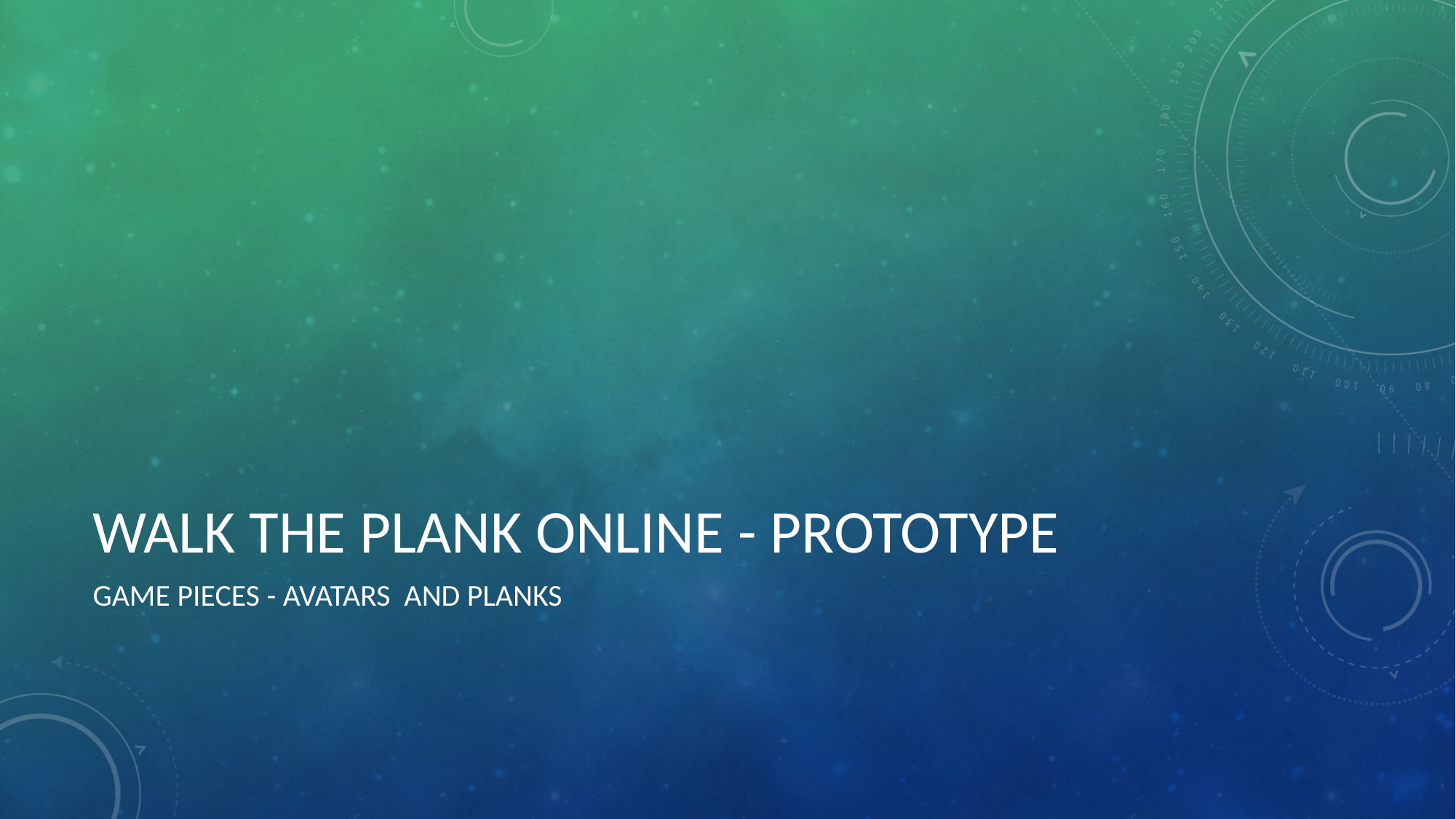

# Walk the Plank Online - Prototype
Game pieces - Avatars  and Planks